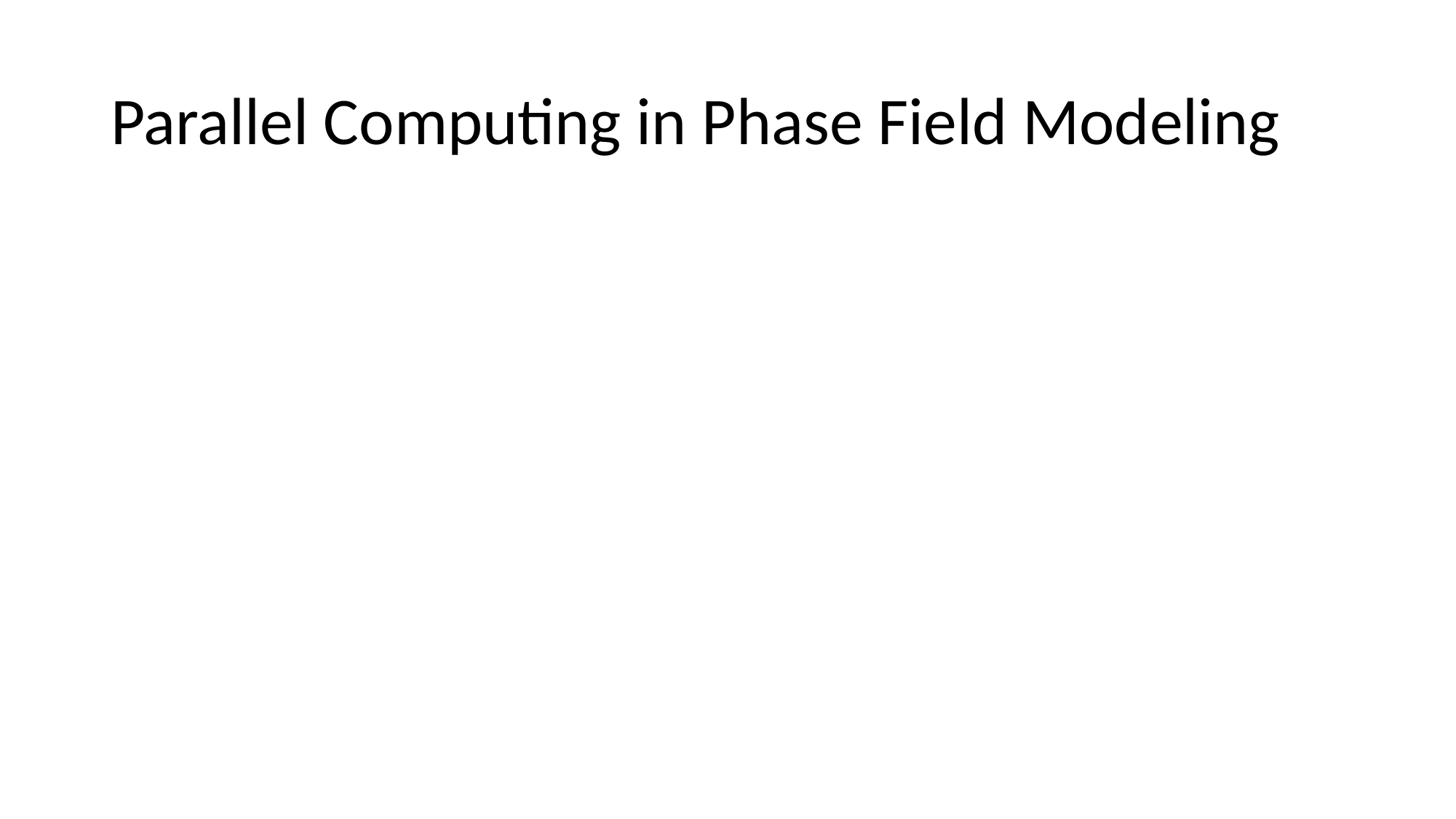

# Parallel Computing in Phase Field Modeling